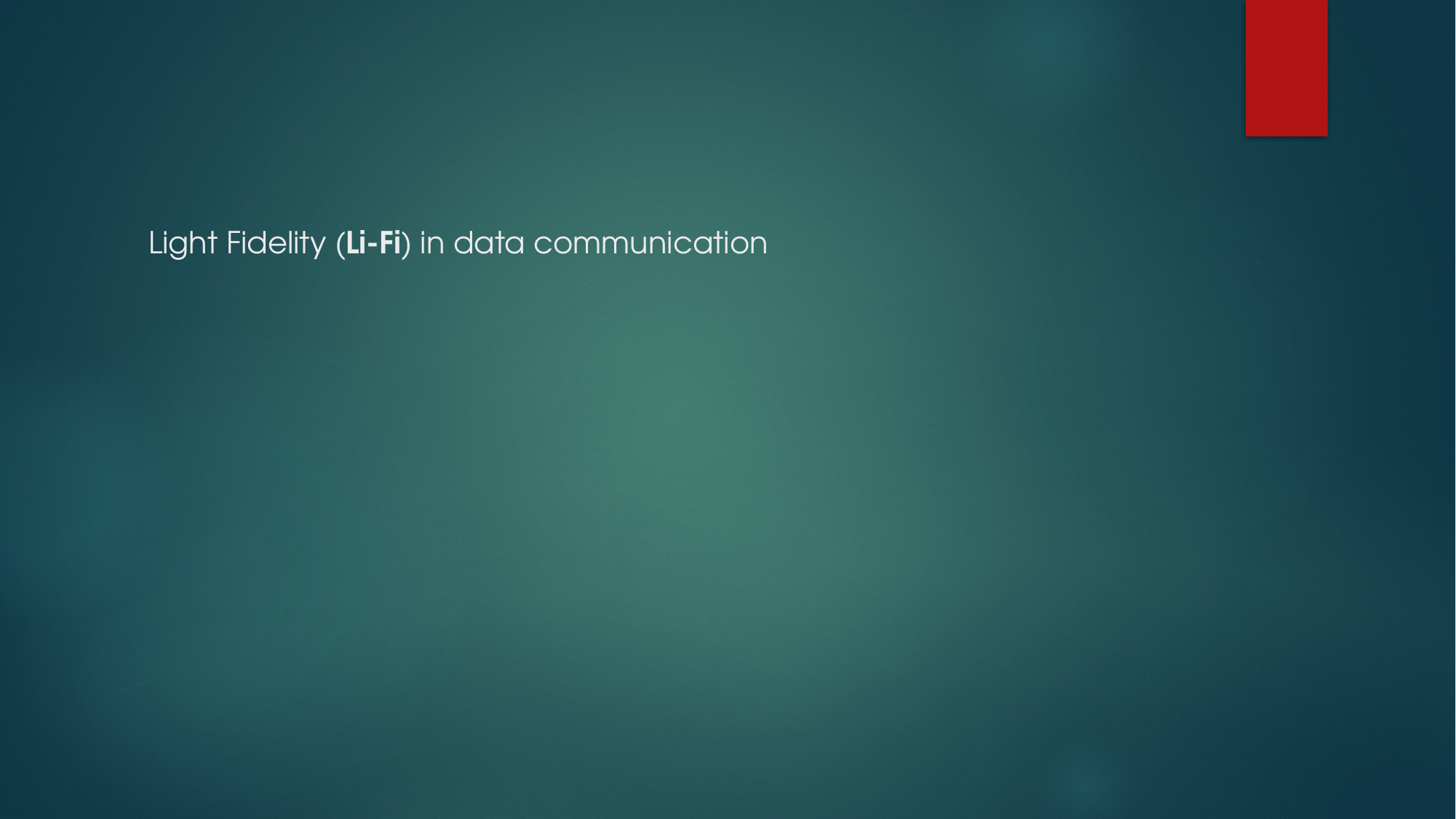

# Light Fidelity (Li-Fi) in data communication